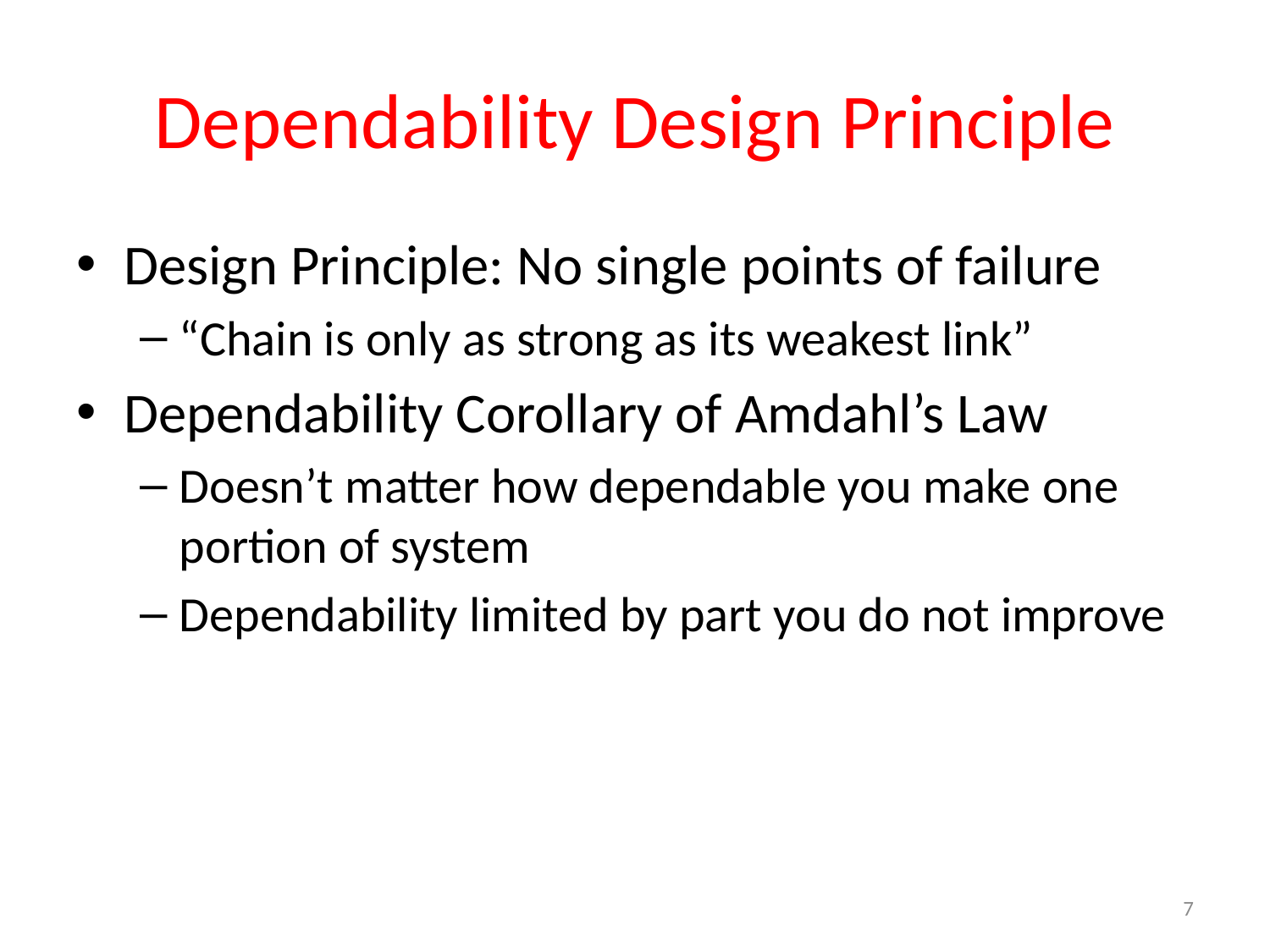

# Dependability Design Principle
Design Principle: No single points of failure
“Chain is only as strong as its weakest link”
Dependability Corollary of Amdahl’s Law
Doesn’t matter how dependable you make one portion of system
Dependability limited by part you do not improve

7